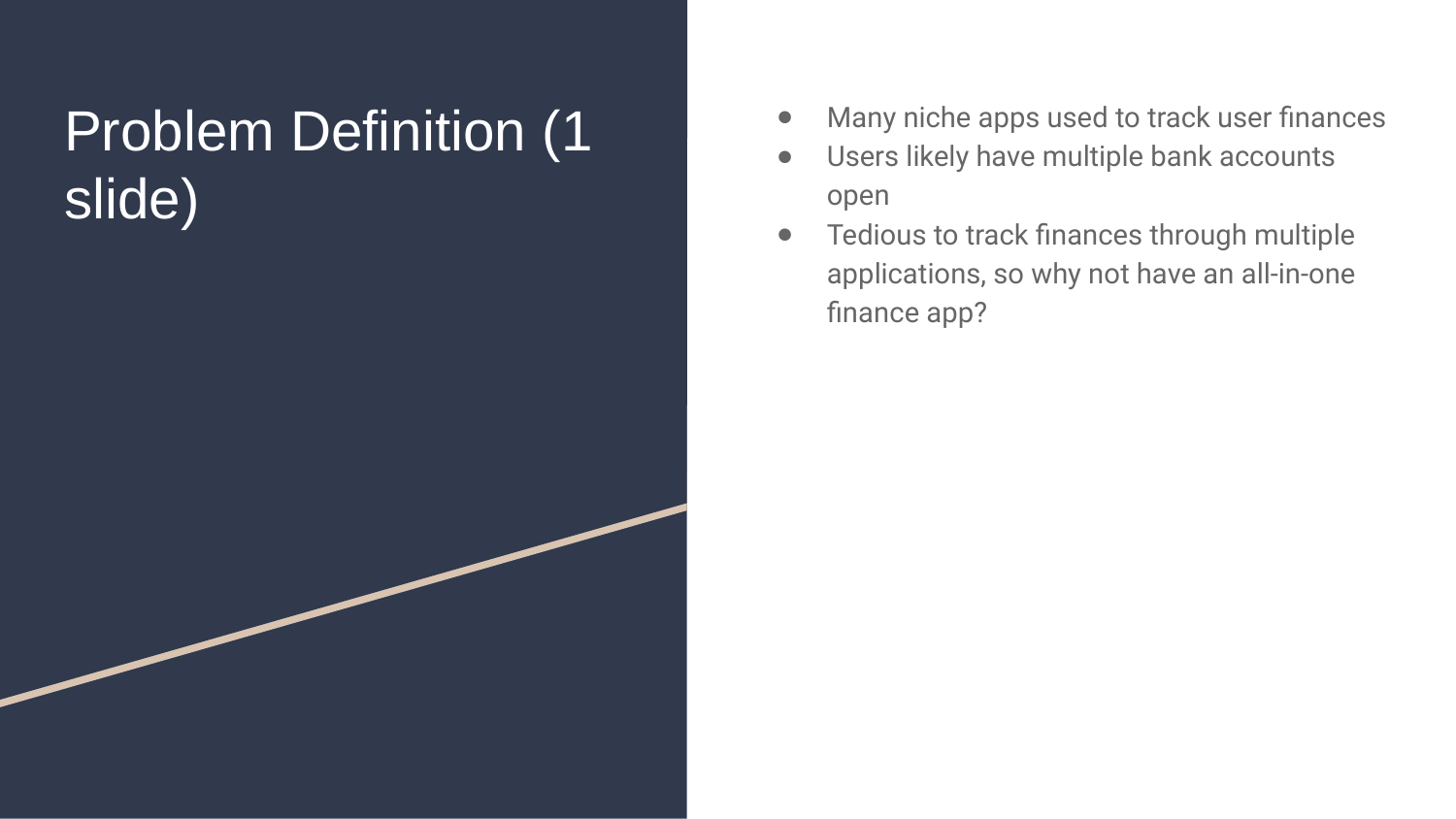

# Problem Definition (1 slide)
Many niche apps used to track user finances
Users likely have multiple bank accounts open
Tedious to track finances through multiple applications, so why not have an all-in-one finance app?